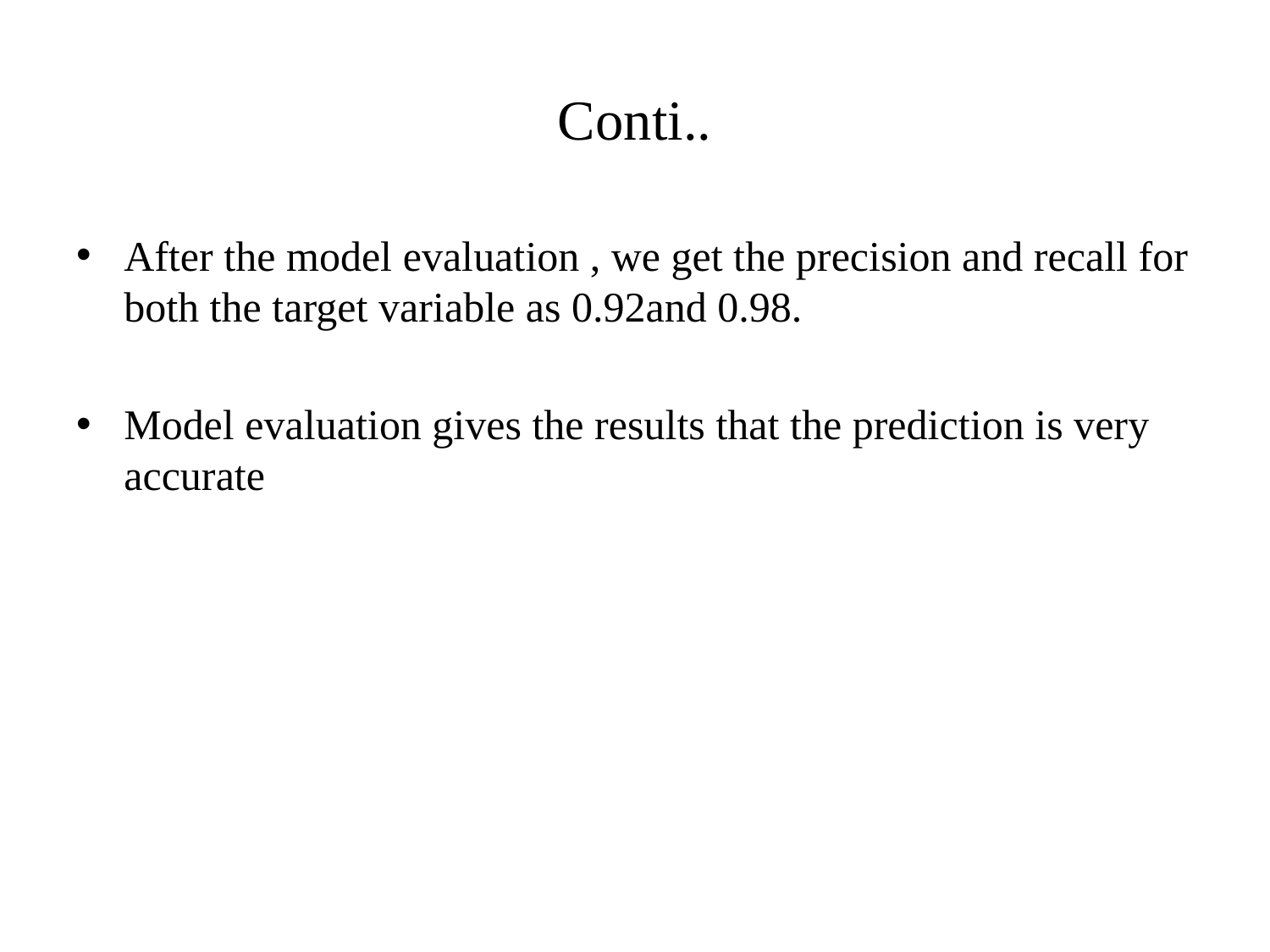

# Conti..
After the model evaluation , we get the precision and recall for both the target variable as 0.92and 0.98.

Model evaluation gives the results that the prediction is very accurate